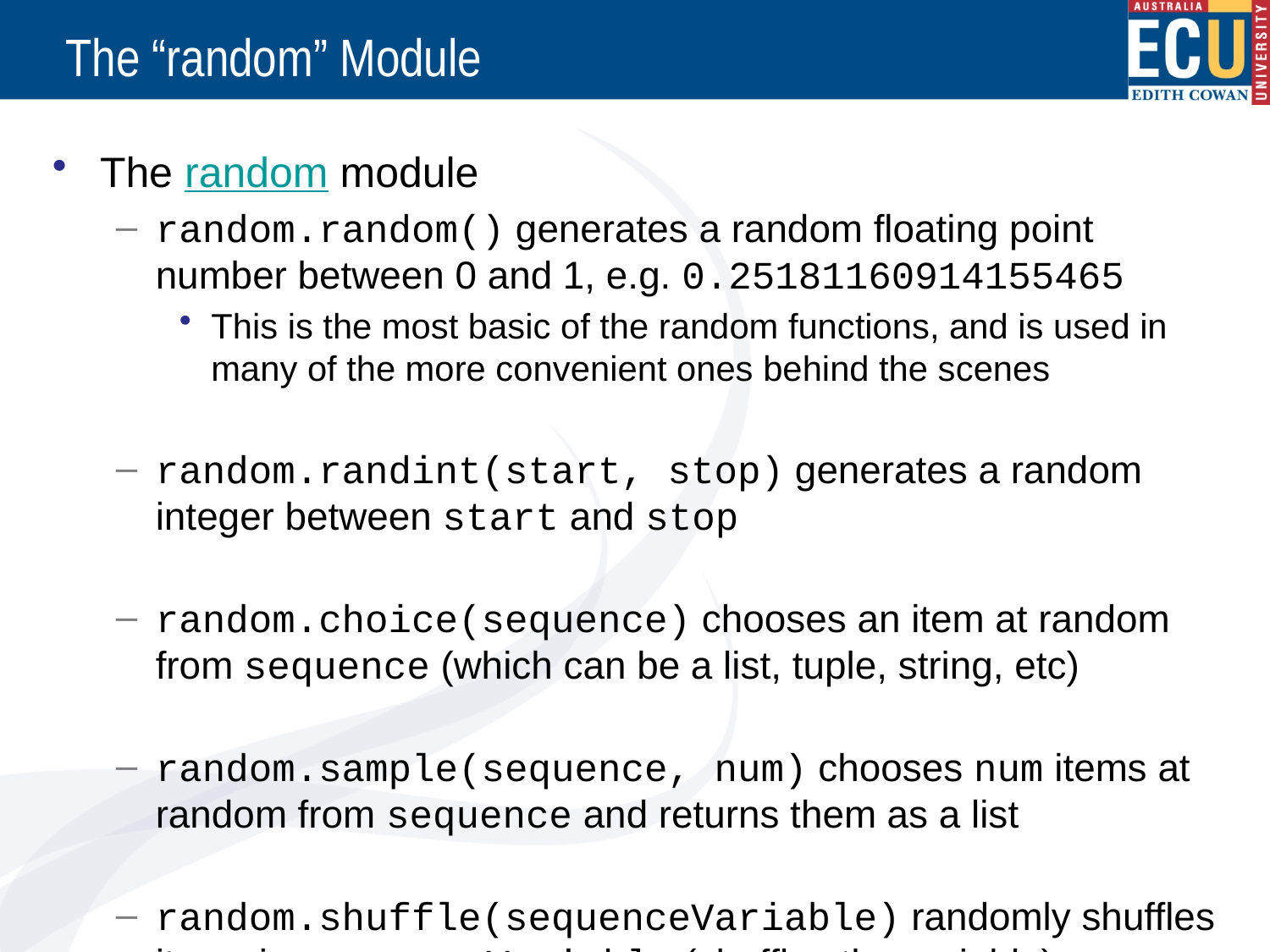

# The “random” Module
The random module
random.random() generates a random floating point number between 0 and 1, e.g. 0.25181160914155465
This is the most basic of the random functions, and is used in many of the more convenient ones behind the scenes

random.randint(start, stop) generates a random integer between start and stop

random.choice(sequence) chooses an item at random from sequence (which can be a list, tuple, string, etc)

random.sample(sequence, num) chooses num items at random from sequence and returns them as a list

random.shuffle(sequenceVariable) randomly shuffles items in sequenceVariable (shuffles the variable)